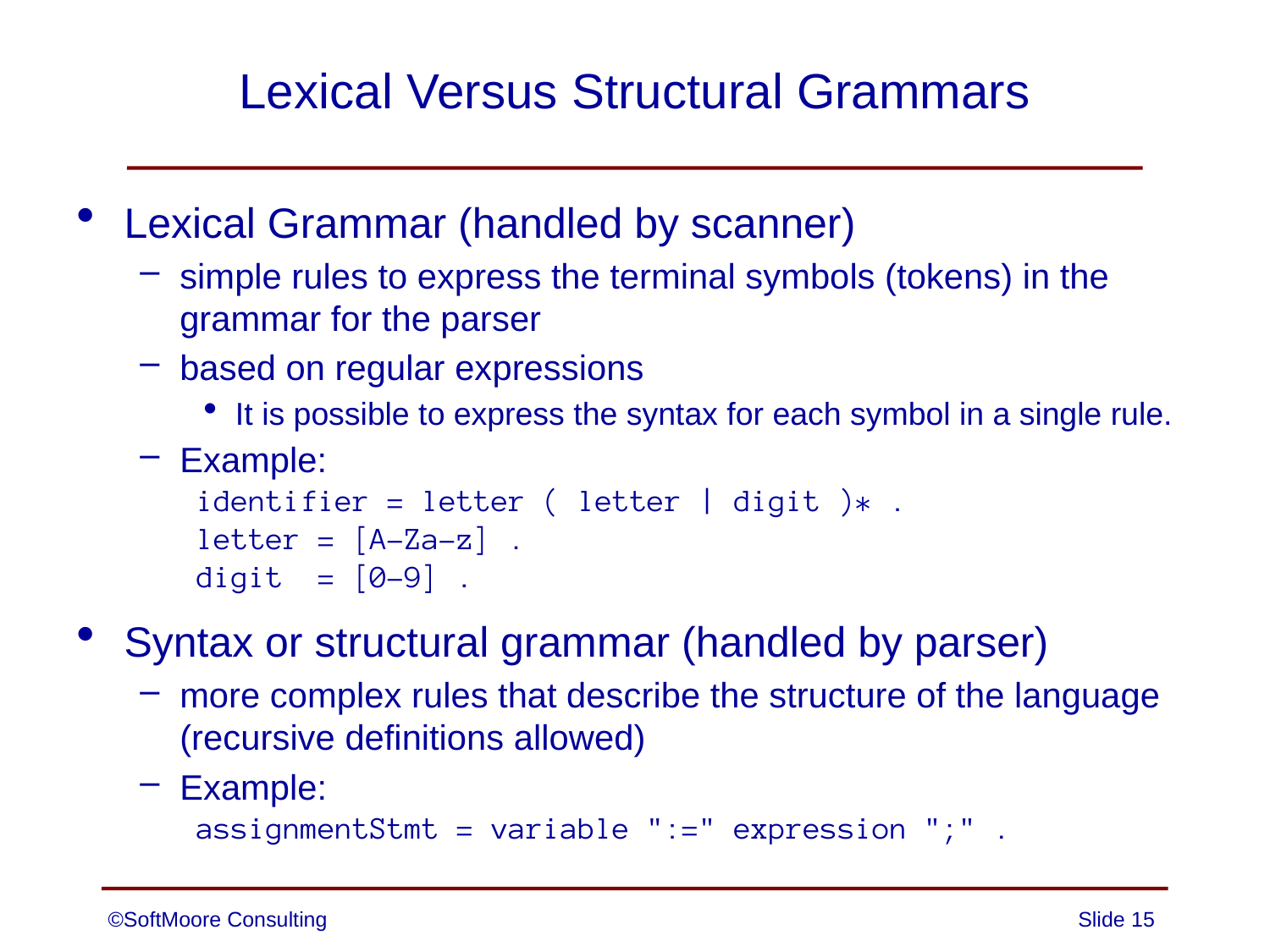

# Lexical Versus Structural Grammars
Lexical Grammar (handled by scanner)
simple rules to express the terminal symbols (tokens) in the grammar for the parser
based on regular expressions
It is possible to express the syntax for each symbol in a single rule.
Example:
 identifier = letter ( letter | digit )* .
 letter = [A-Za-z] .
 digit  = [0-9] .
Syntax or structural grammar (handled by parser)
more complex rules that describe the structure of the language (recursive definitions allowed)
Example:
 assignmentStmt = variable ":=" expression ";" .
©SoftMoore Consulting
Slide 15